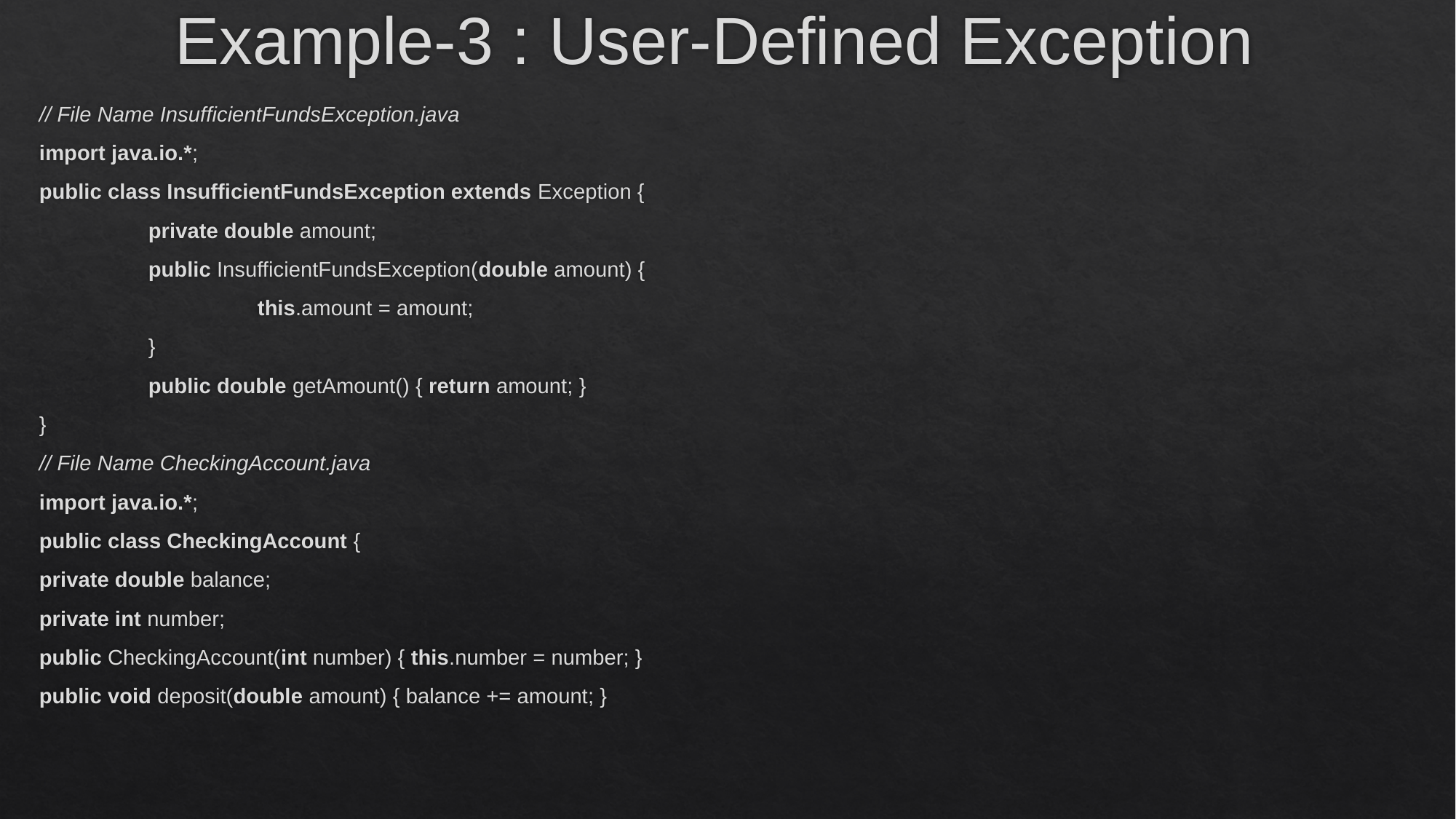

# Example-3 : User-Defined Exception
// File Name InsufficientFundsException.java
import java.io.*;
public class InsufficientFundsException extends Exception {
	private double amount;
	public InsufficientFundsException(double amount) {
		this.amount = amount;
	}
	public double getAmount() { return amount; }
}
// File Name CheckingAccount.java
import java.io.*;
public class CheckingAccount {
private double balance;
private int number;
public CheckingAccount(int number) { this.number = number; }
public void deposit(double amount) { balance += amount; }